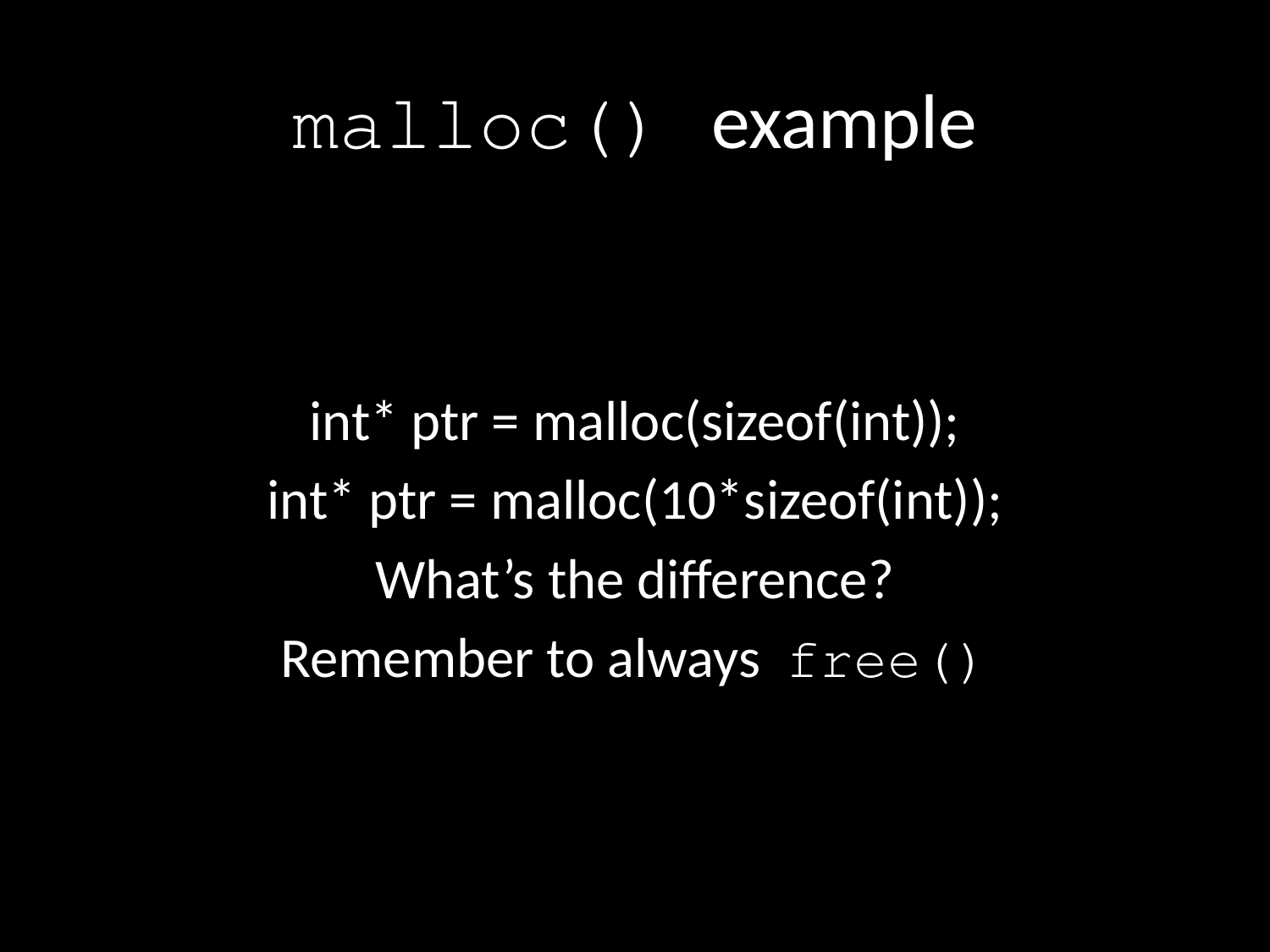

# malloc() example
int* ptr = malloc(sizeof(int));
int* ptr = malloc(10*sizeof(int));
What’s the difference?
Remember to always  free()